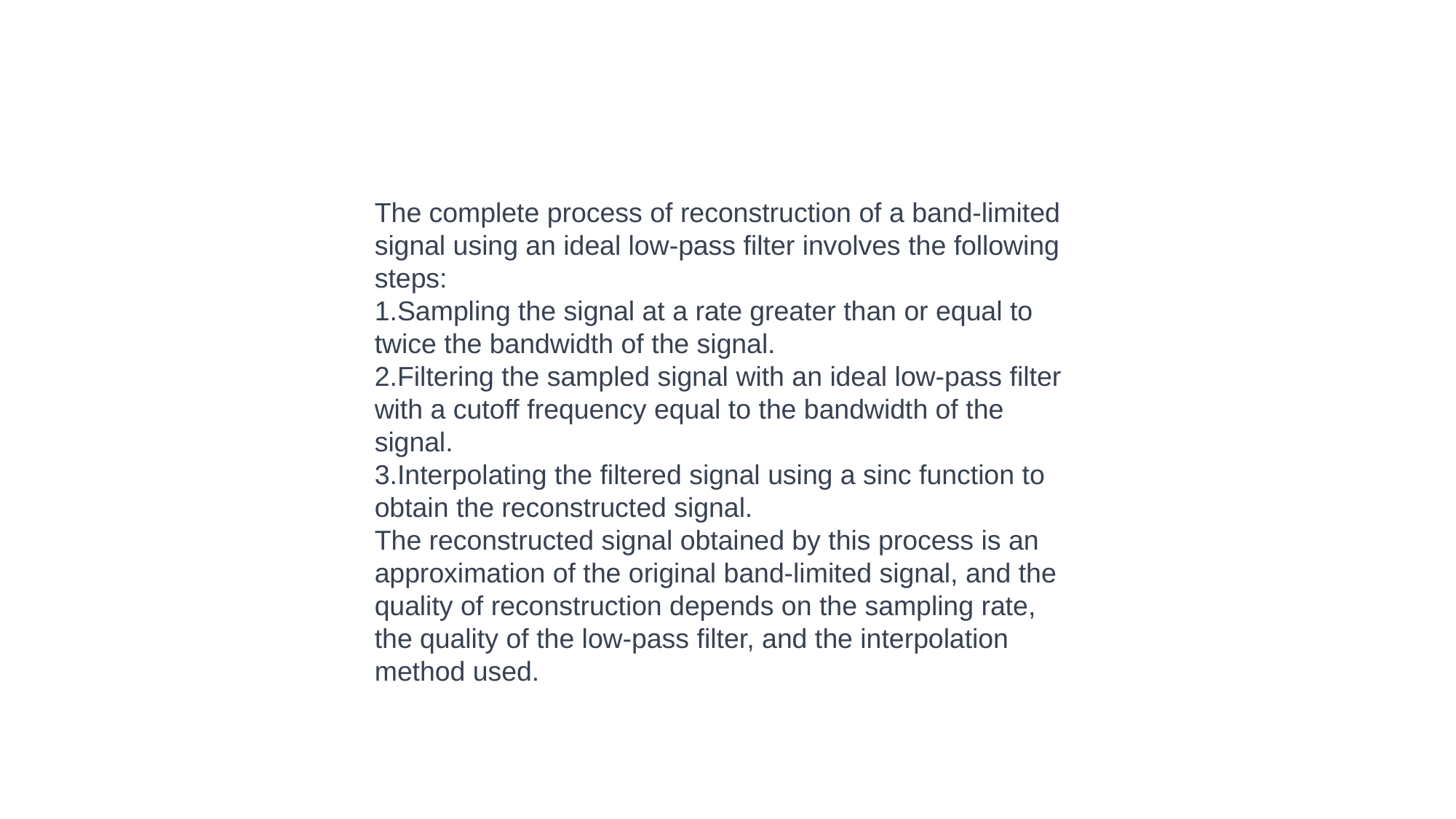

The complete process of reconstruction of a band-limited signal using an ideal low-pass filter involves the following steps:
Sampling the signal at a rate greater than or equal to twice the bandwidth of the signal.
Filtering the sampled signal with an ideal low-pass filter with a cutoff frequency equal to the bandwidth of the signal.
Interpolating the filtered signal using a sinc function to obtain the reconstructed signal.
The reconstructed signal obtained by this process is an approximation of the original band-limited signal, and the quality of reconstruction depends on the sampling rate, the quality of the low-pass filter, and the interpolation method used.